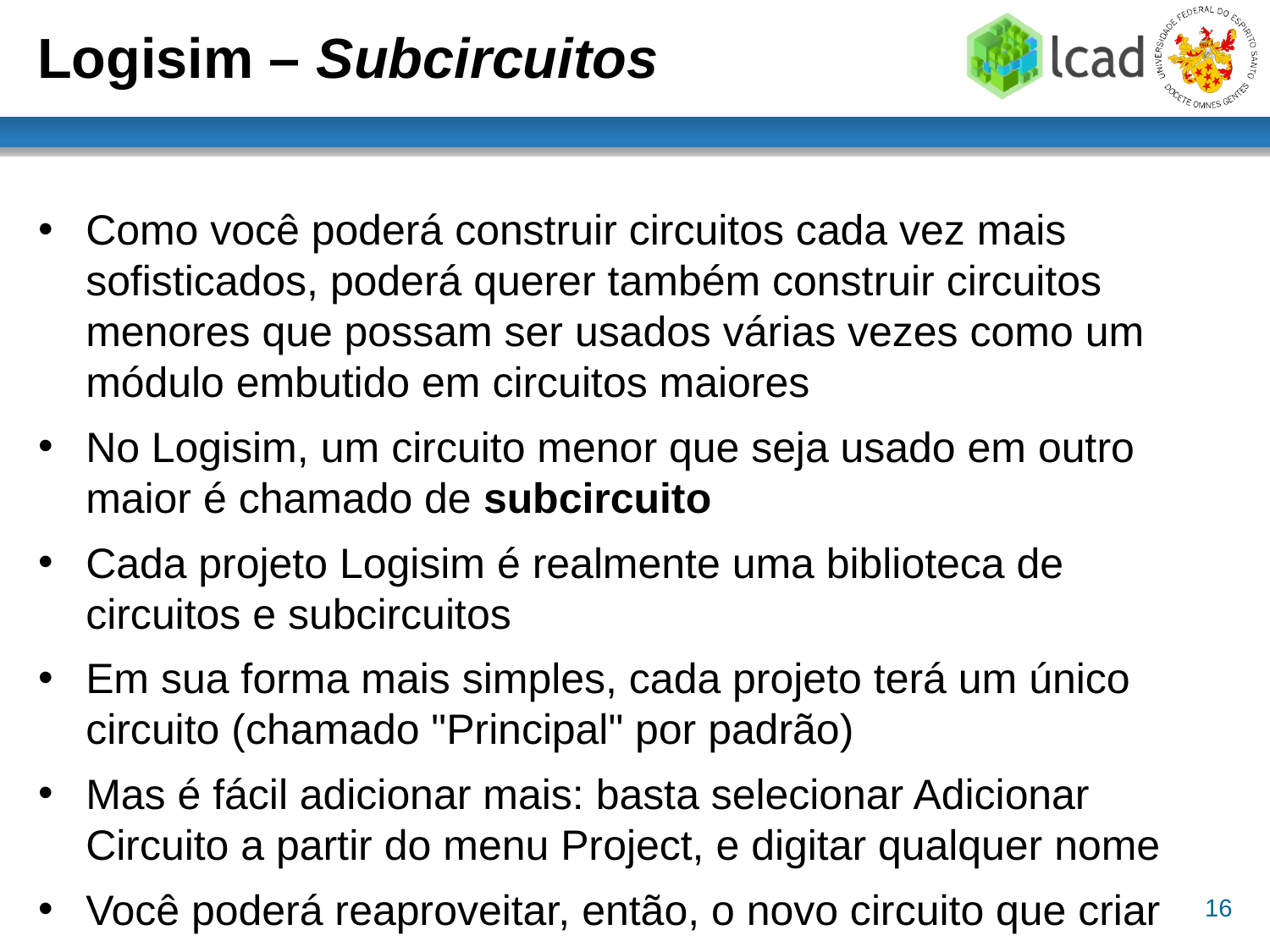

# Logisim – Subcircuitos
Como você poderá construir circuitos cada vez mais sofisticados, poderá querer também construir circuitos menores que possam ser usados várias vezes como um módulo embutido em circuitos maiores
No Logisim, um circuito menor que seja usado em outro maior é chamado de subcircuito
Cada projeto Logisim é realmente uma biblioteca de circuitos e subcircuitos
Em sua forma mais simples, cada projeto terá um único circuito (chamado "Principal" por padrão)
Mas é fácil adicionar mais: basta selecionar Adicionar Circuito a partir do menu Project, e digitar qualquer nome
Você poderá reaproveitar, então, o novo circuito que criar
16